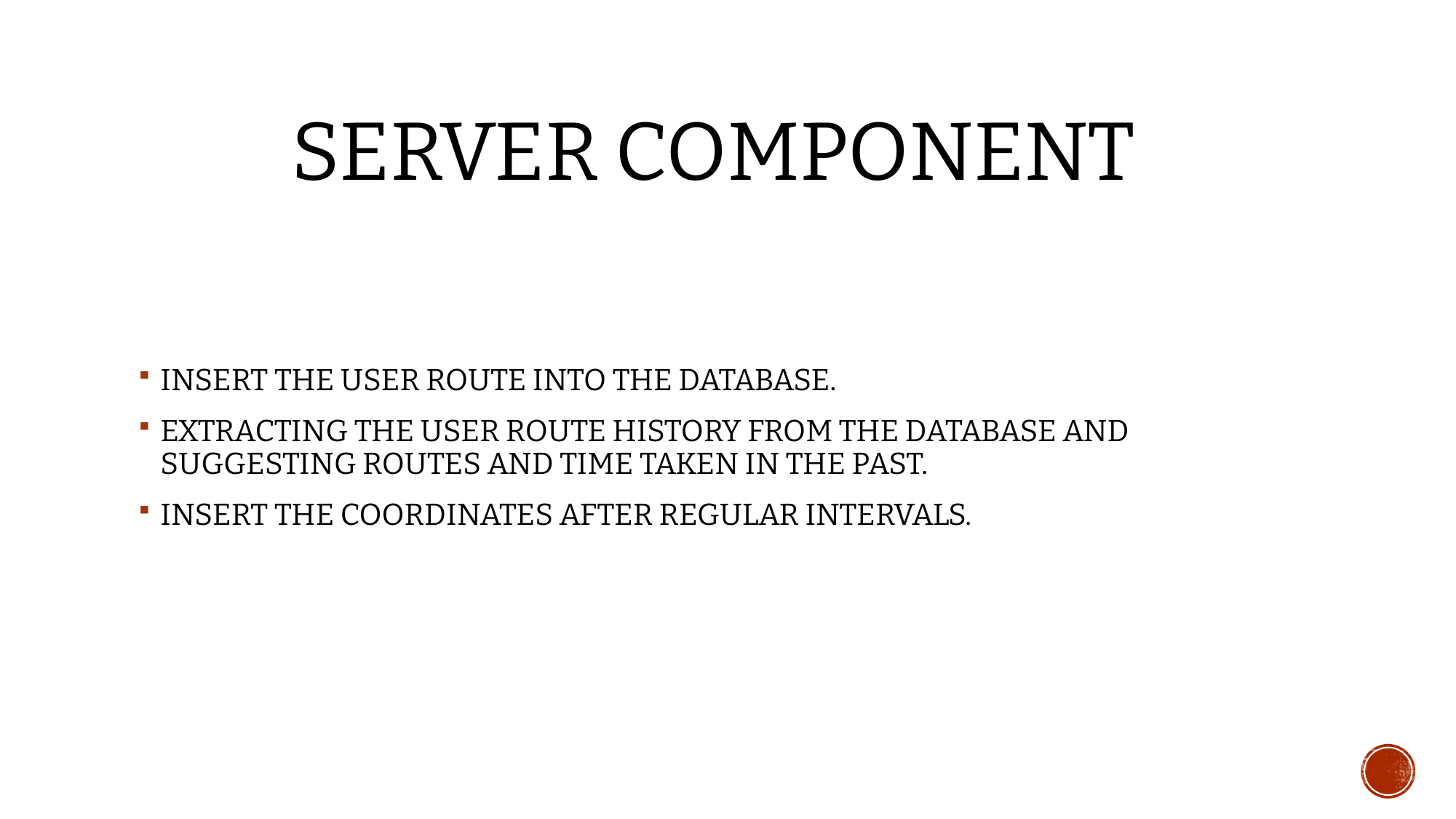

# SERVER COMPONENT

INSERT THE USER ROUTE INTO THE DATABASE.
EXTRACTING THE USER ROUTE HISTORY FROM THE DATABASE AND SUGGESTING ROUTES AND TIME TAKEN IN THE PAST.
INSERT THE COORDINATES AFTER REGULAR INTERVALS.